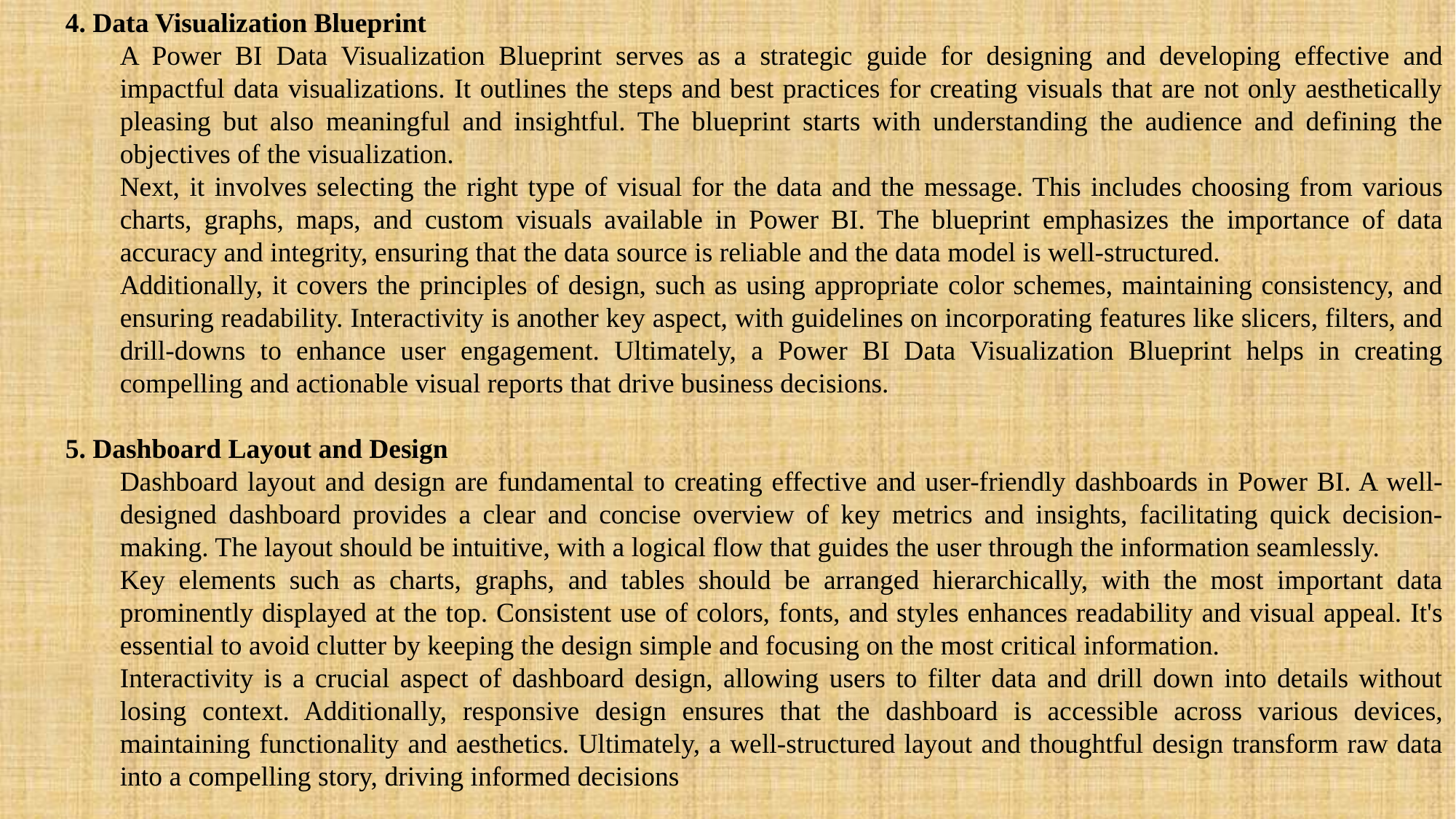

4. Data Visualization Blueprint
A Power BI Data Visualization Blueprint serves as a strategic guide for designing and developing effective and impactful data visualizations. It outlines the steps and best practices for creating visuals that are not only aesthetically pleasing but also meaningful and insightful. The blueprint starts with understanding the audience and defining the objectives of the visualization.
Next, it involves selecting the right type of visual for the data and the message. This includes choosing from various charts, graphs, maps, and custom visuals available in Power BI. The blueprint emphasizes the importance of data accuracy and integrity, ensuring that the data source is reliable and the data model is well-structured.
Additionally, it covers the principles of design, such as using appropriate color schemes, maintaining consistency, and ensuring readability. Interactivity is another key aspect, with guidelines on incorporating features like slicers, filters, and drill-downs to enhance user engagement. Ultimately, a Power BI Data Visualization Blueprint helps in creating compelling and actionable visual reports that drive business decisions.

5. Dashboard Layout and Design
Dashboard layout and design are fundamental to creating effective and user-friendly dashboards in Power BI. A well-designed dashboard provides a clear and concise overview of key metrics and insights, facilitating quick decision-making. The layout should be intuitive, with a logical flow that guides the user through the information seamlessly.
Key elements such as charts, graphs, and tables should be arranged hierarchically, with the most important data prominently displayed at the top. Consistent use of colors, fonts, and styles enhances readability and visual appeal. It's essential to avoid clutter by keeping the design simple and focusing on the most critical information.
Interactivity is a crucial aspect of dashboard design, allowing users to filter data and drill down into details without losing context. Additionally, responsive design ensures that the dashboard is accessible across various devices, maintaining functionality and aesthetics. Ultimately, a well-structured layout and thoughtful design transform raw data into a compelling story, driving informed decisions